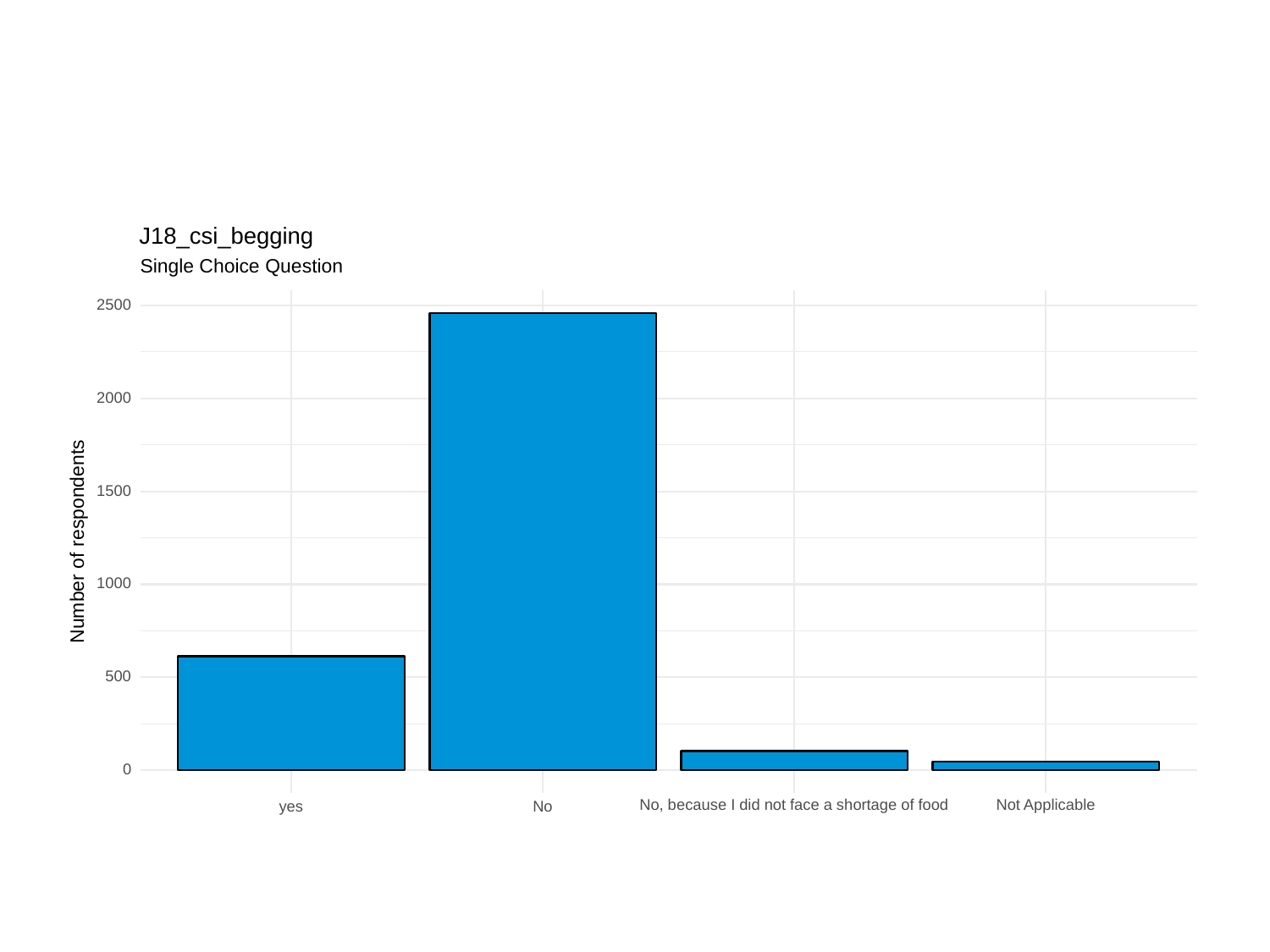

J18_csi_begging
Single Choice Question

2500

2000

1500

Number of respondents

1000

500

0

No, because I did not face a shortage of food
Not Applicable
yes
No